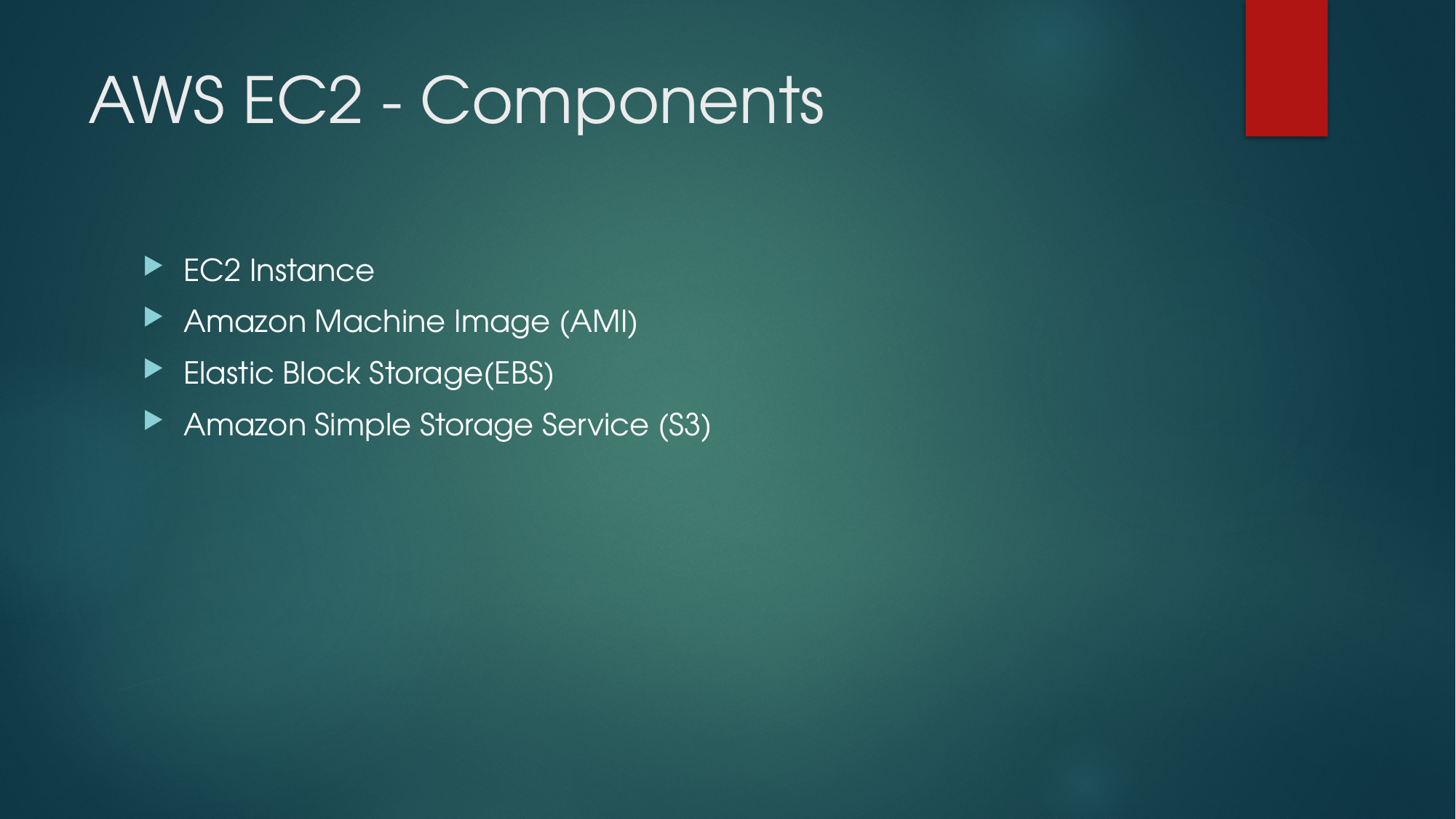

# AWS EC2 - Components
EC2 Instance
Amazon Machine Image (AMI)
Elastic Block Storage(EBS)
Amazon Simple Storage Service (S3)